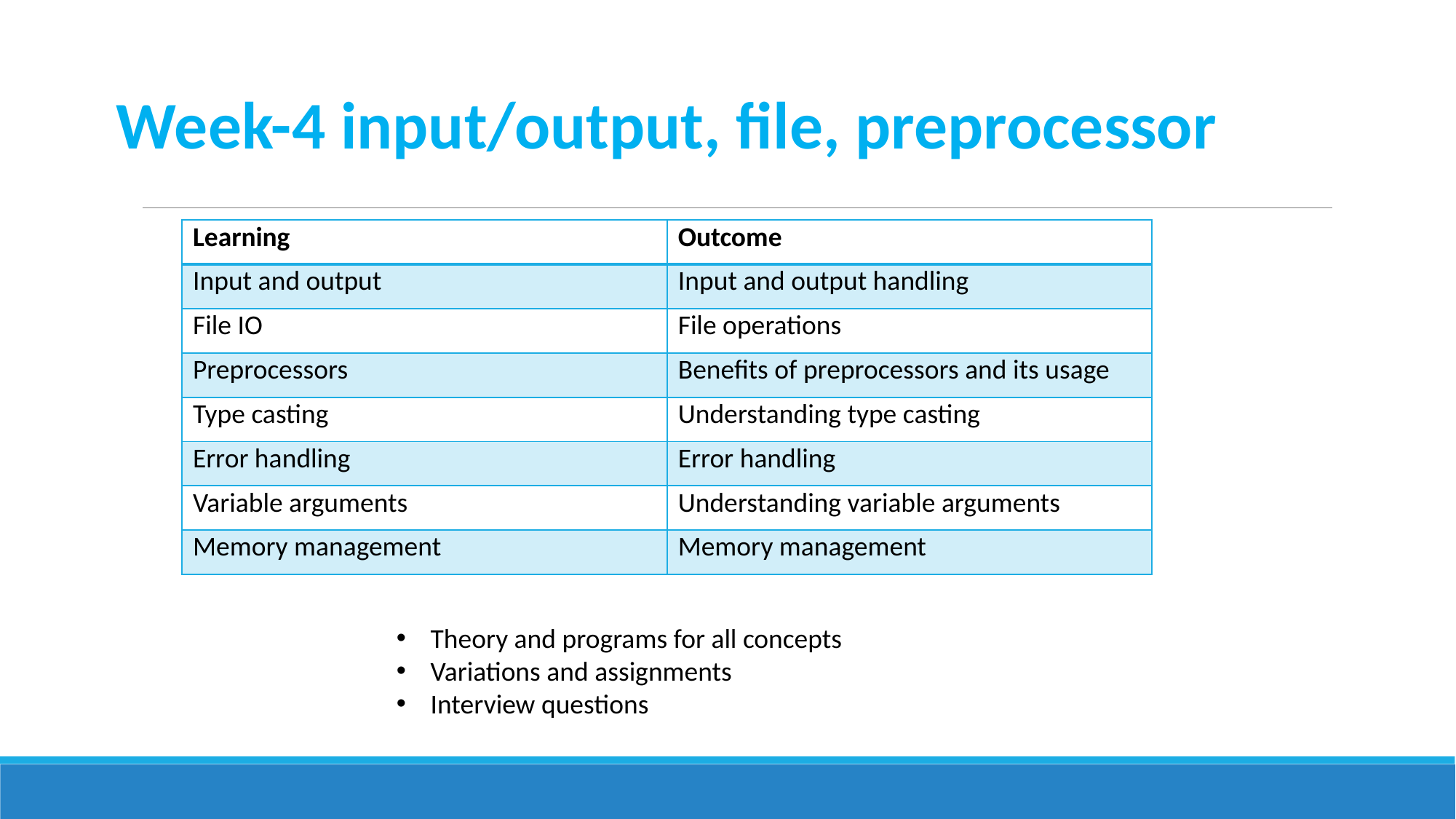

Week-4 input/output, file, preprocessor
| Learning | Outcome |
| --- | --- |
| Input and output | Input and output handling |
| File IO | File operations |
| Preprocessors | Benefits of preprocessors and its usage |
| Type casting | Understanding type casting |
| Error handling | Error handling |
| Variable arguments | Understanding variable arguments |
| Memory management | Memory management |
Theory and programs for all concepts
Variations and assignments
Interview questions